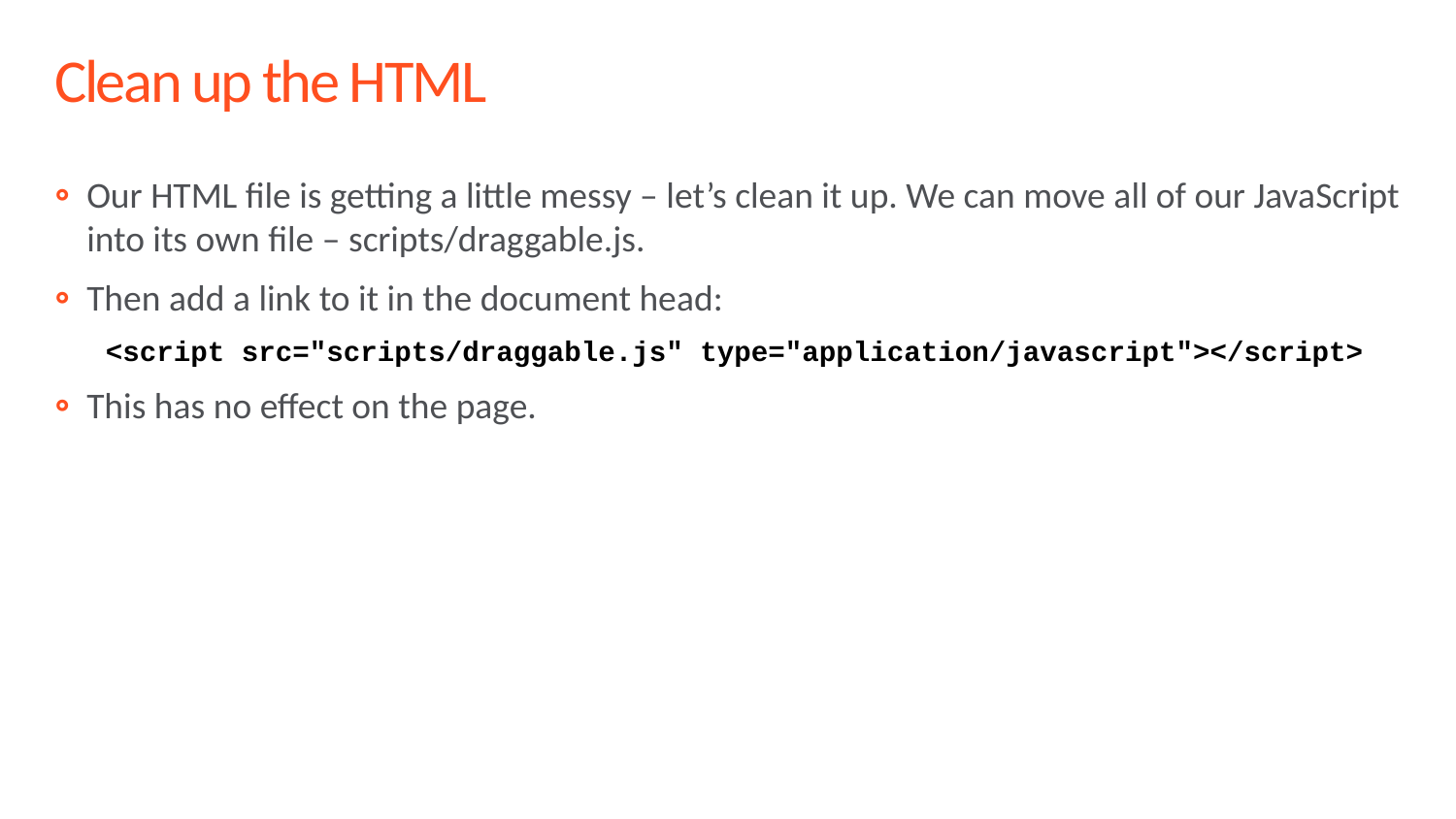

# Clean up the HTML
Our HTML file is getting a little messy – let’s clean it up. We can move all of our JavaScript into its own file – scripts/draggable.js.
Then add a link to it in the document head:
   <script src="scripts/draggable.js" type="application/javascript"></script>
This has no effect on the page.